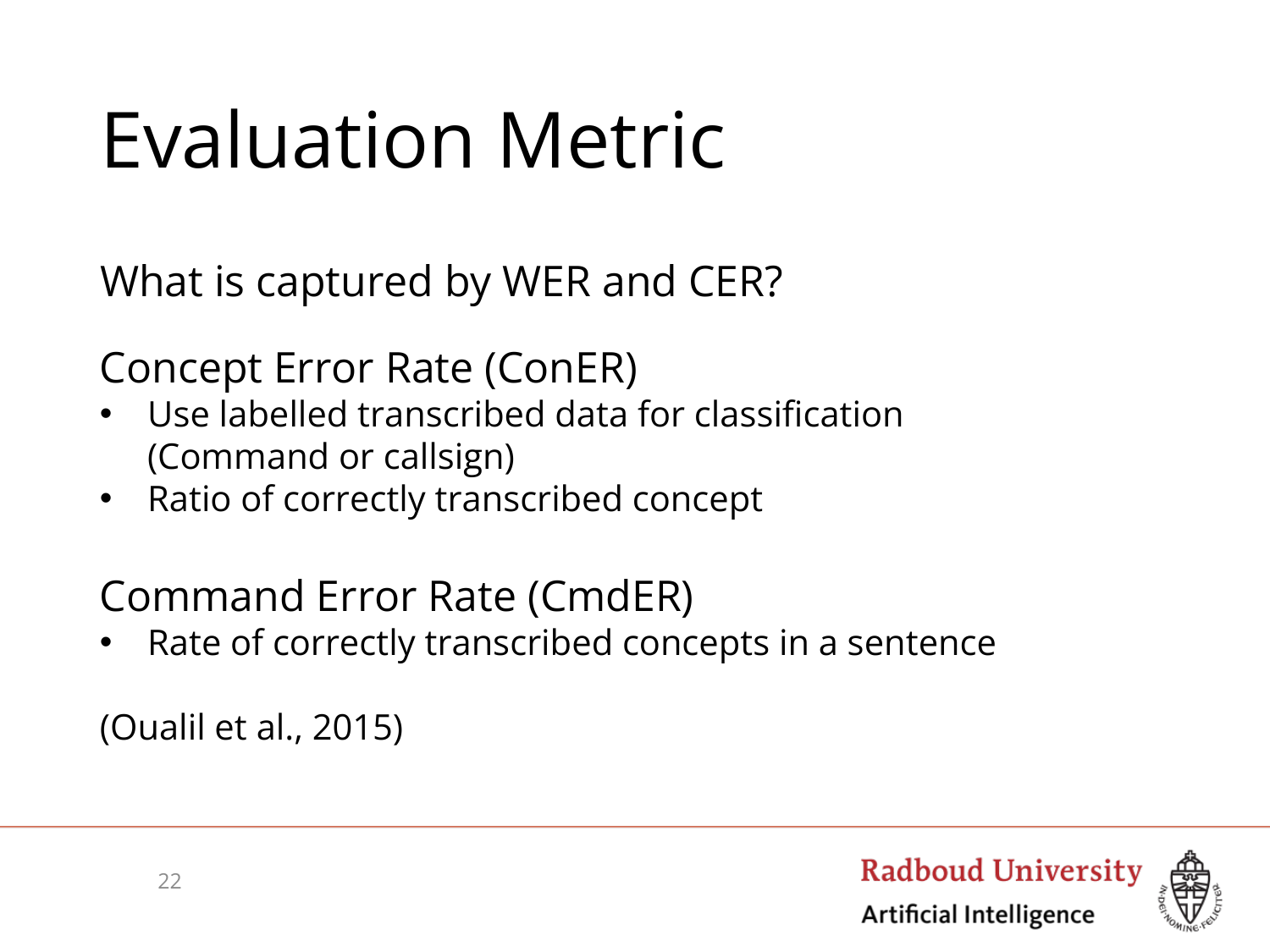

# Evaluation Metric
What is captured by WER and CER?

Concept Error Rate (ConER)
Use labelled transcribed data for classification (Command or callsign)
Ratio of correctly transcribed concept

Command Error Rate (CmdER)
Rate of correctly transcribed concepts in a sentence

(Oualil et al., 2015)
22